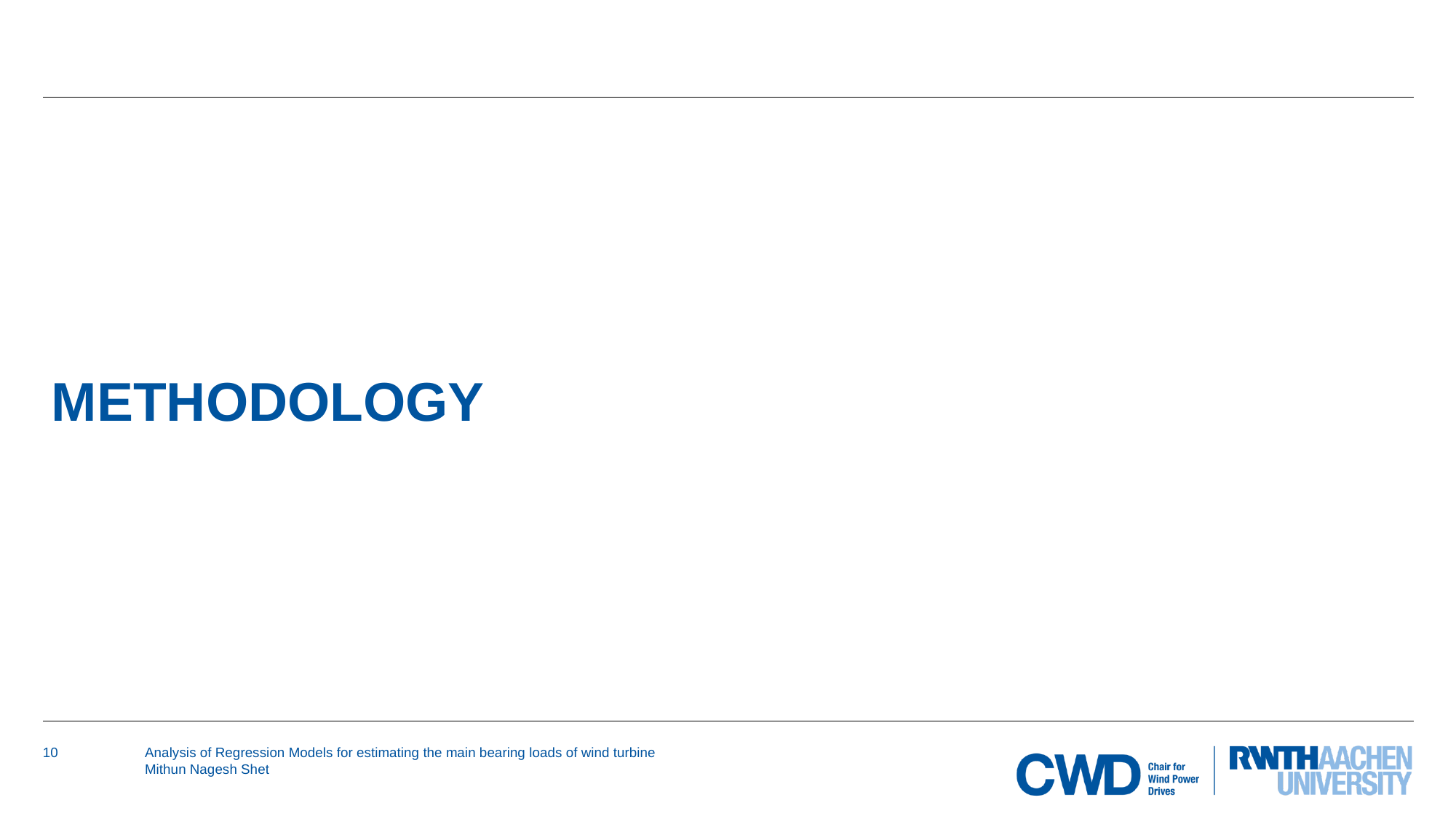

# METHODOLOGY
Analysis of Regression Models for estimating the main bearing loads of wind turbine
Mithun Nagesh Shet